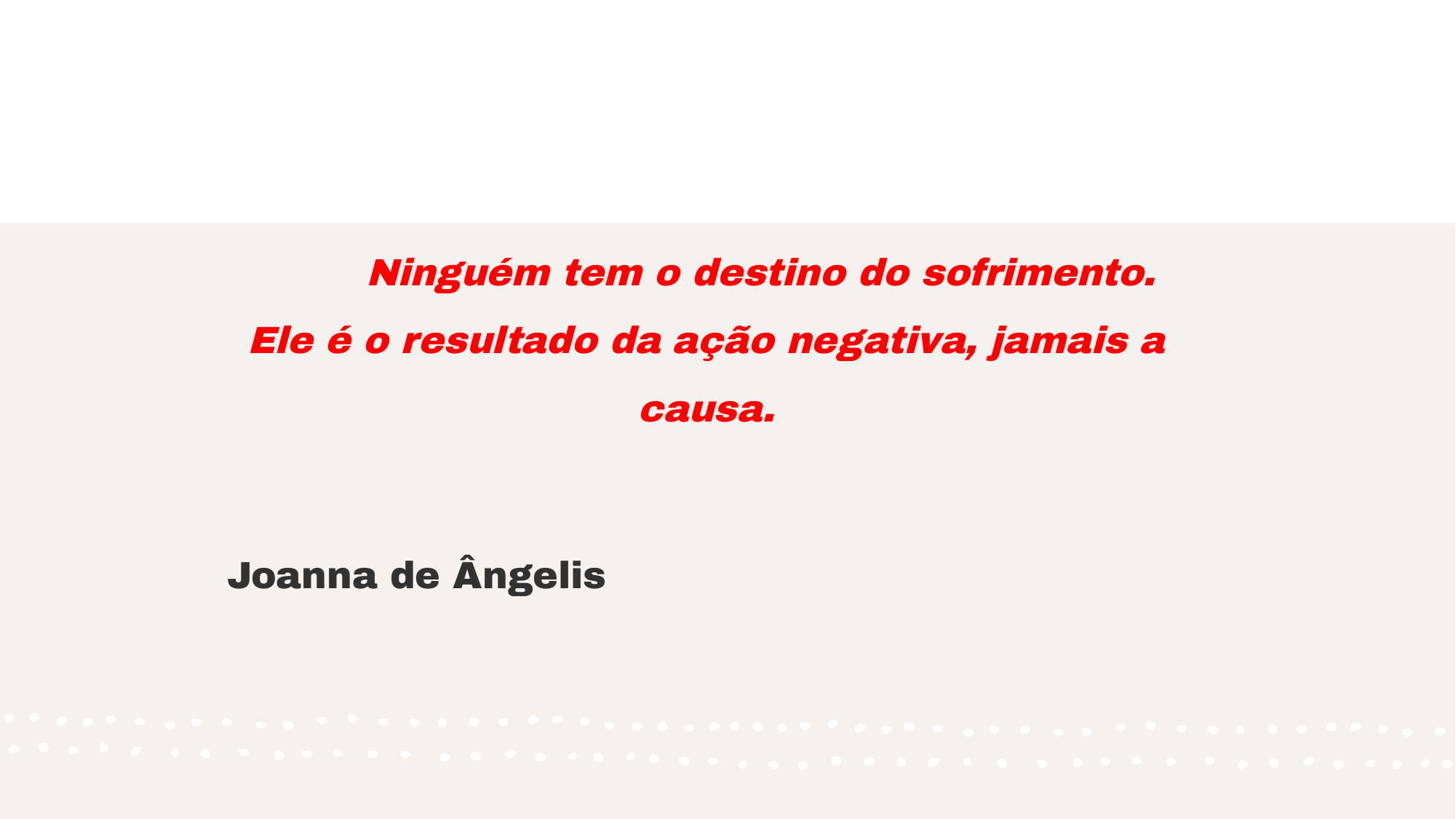

Ninguém tem o destino do sofrimento. Ele é o resultado da ação negativa, jamais a causa.

Joanna de Ângelis